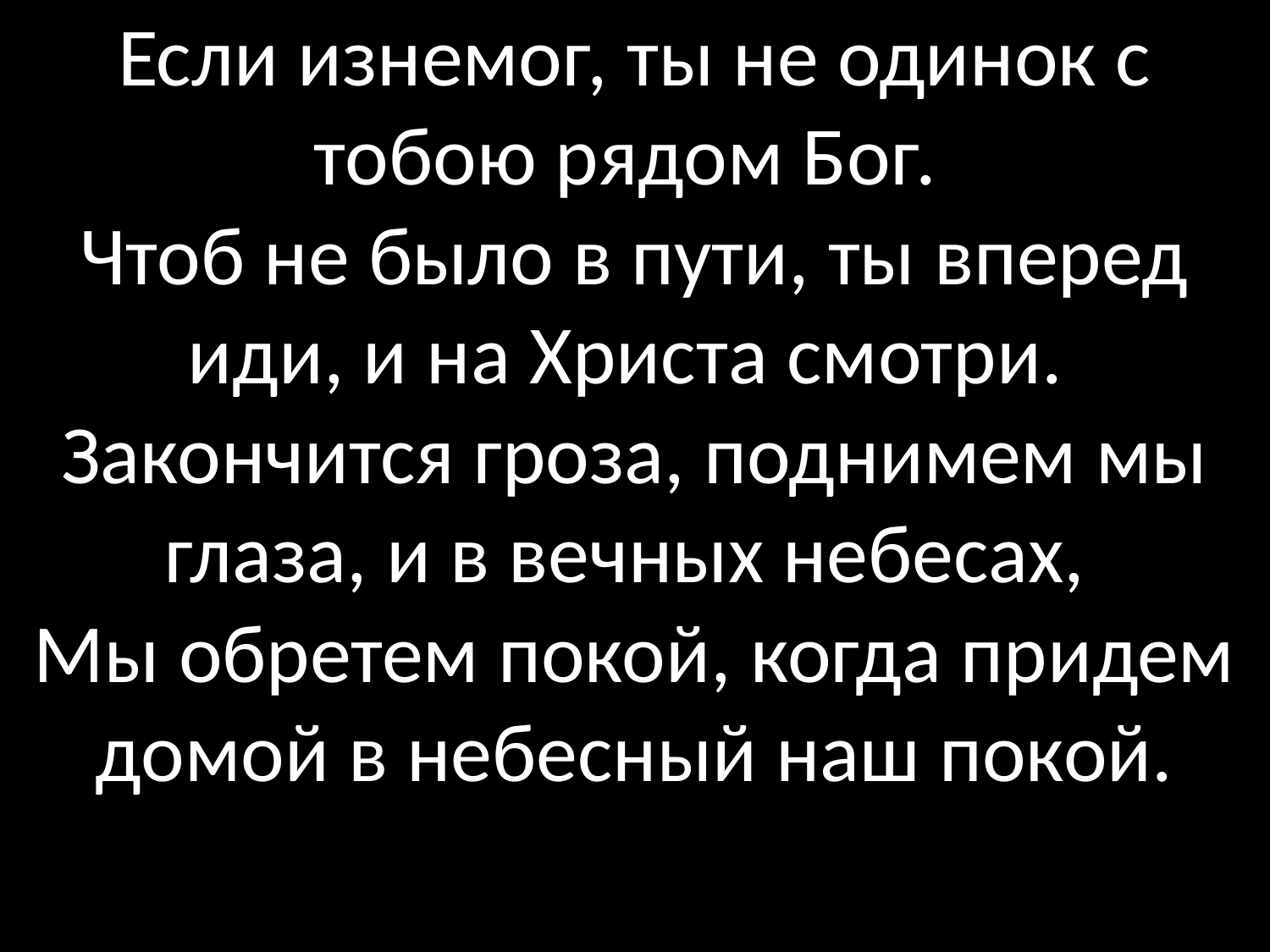

# Если изнемог, ты не одинок с тобою рядом Бог. Чтоб не было в пути, ты вперед иди, и на Христа смотри. Закончится гроза, поднимем мы глаза, и в вечных небесах, Мы обретем покой, когда придем домой в небесный наш покой.